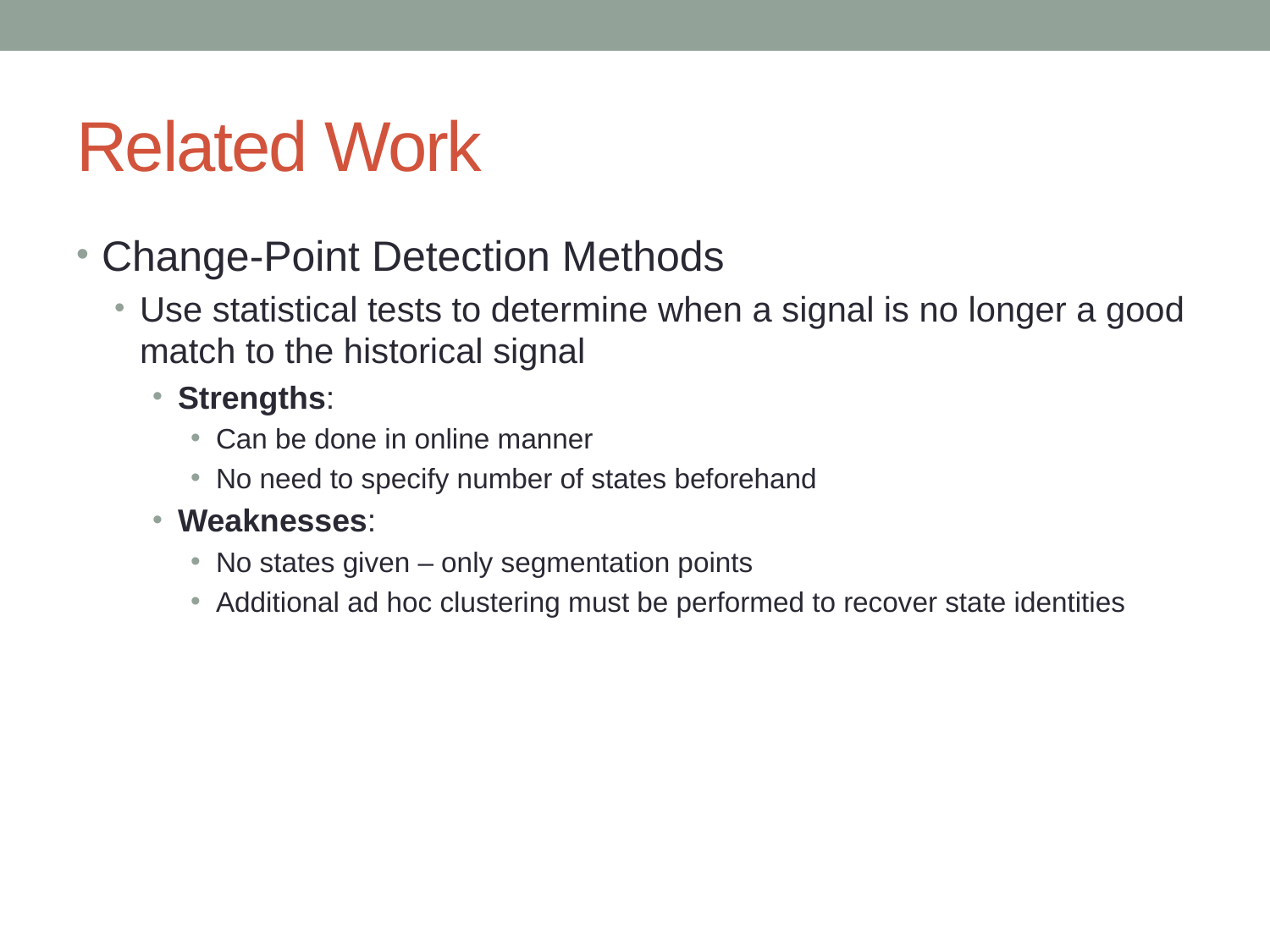

# Related Work
Change-Point Detection Methods
Use statistical tests to determine when a signal is no longer a good match to the historical signal
Strengths:
Can be done in online manner
No need to specify number of states beforehand
Weaknesses:
No states given – only segmentation points
Additional ad hoc clustering must be performed to recover state identities